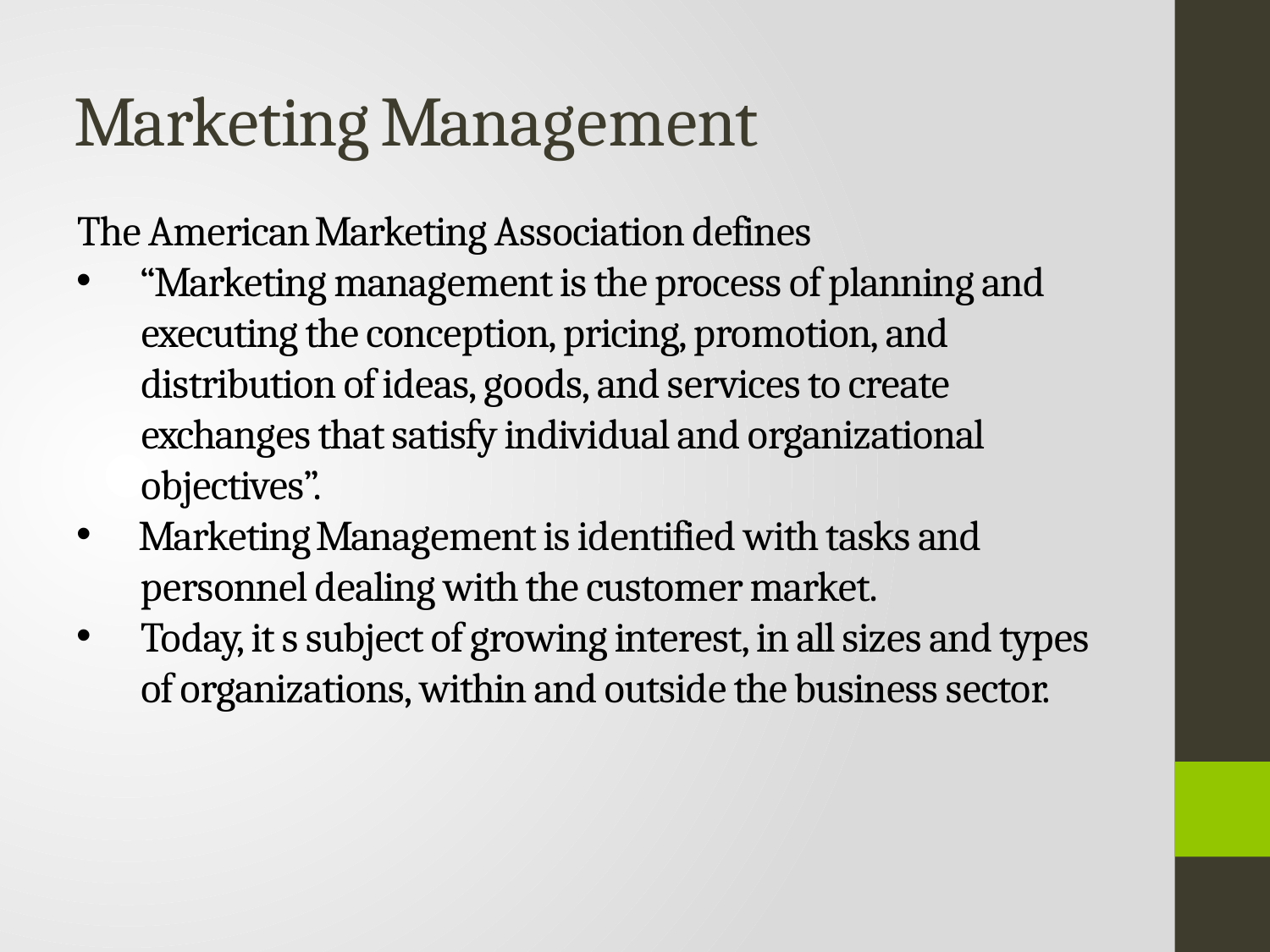

# Marketing Management
The American Marketing Association defines
“Marketing management is the process of planning and executing the conception, pricing, promotion, and distribution of ideas, goods, and services to create exchanges that satisfy individual and organizational objectives”.
Marketing Management is identified with tasks and personnel dealing with the customer market.
Today, it s subject of growing interest, in all sizes and types of organizations, within and outside the business sector.